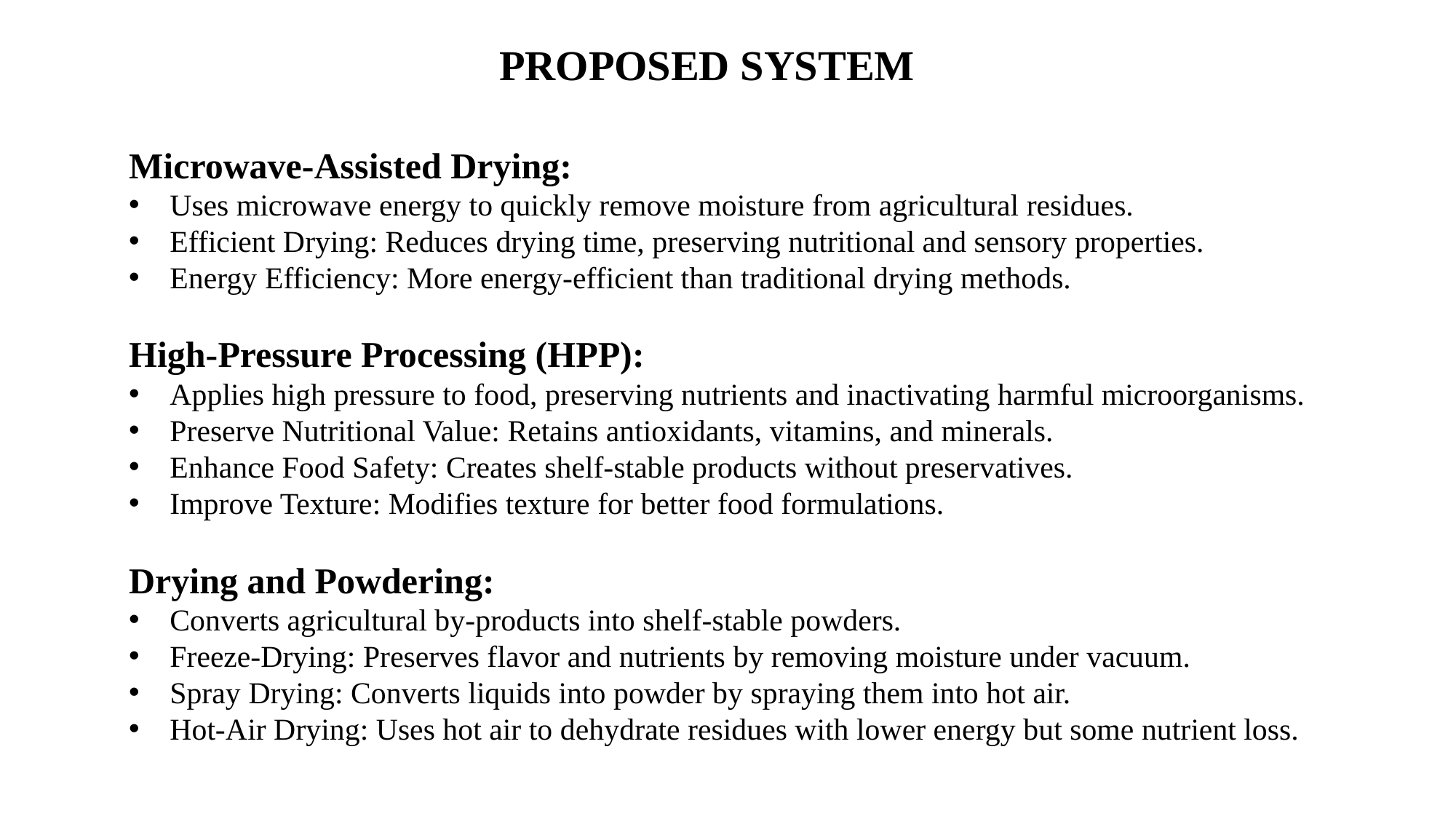

# PROPOSED SYSTEM
Microwave-Assisted Drying:
Uses microwave energy to quickly remove moisture from agricultural residues.
Efficient Drying: Reduces drying time, preserving nutritional and sensory properties.
Energy Efficiency: More energy-efficient than traditional drying methods.

High-Pressure Processing (HPP):
Applies high pressure to food, preserving nutrients and inactivating harmful microorganisms.
Preserve Nutritional Value: Retains antioxidants, vitamins, and minerals.
Enhance Food Safety: Creates shelf-stable products without preservatives.
Improve Texture: Modifies texture for better food formulations.

Drying and Powdering:
Converts agricultural by-products into shelf-stable powders.
Freeze-Drying: Preserves flavor and nutrients by removing moisture under vacuum.
Spray Drying: Converts liquids into powder by spraying them into hot air.
Hot-Air Drying: Uses hot air to dehydrate residues with lower energy but some nutrient loss.